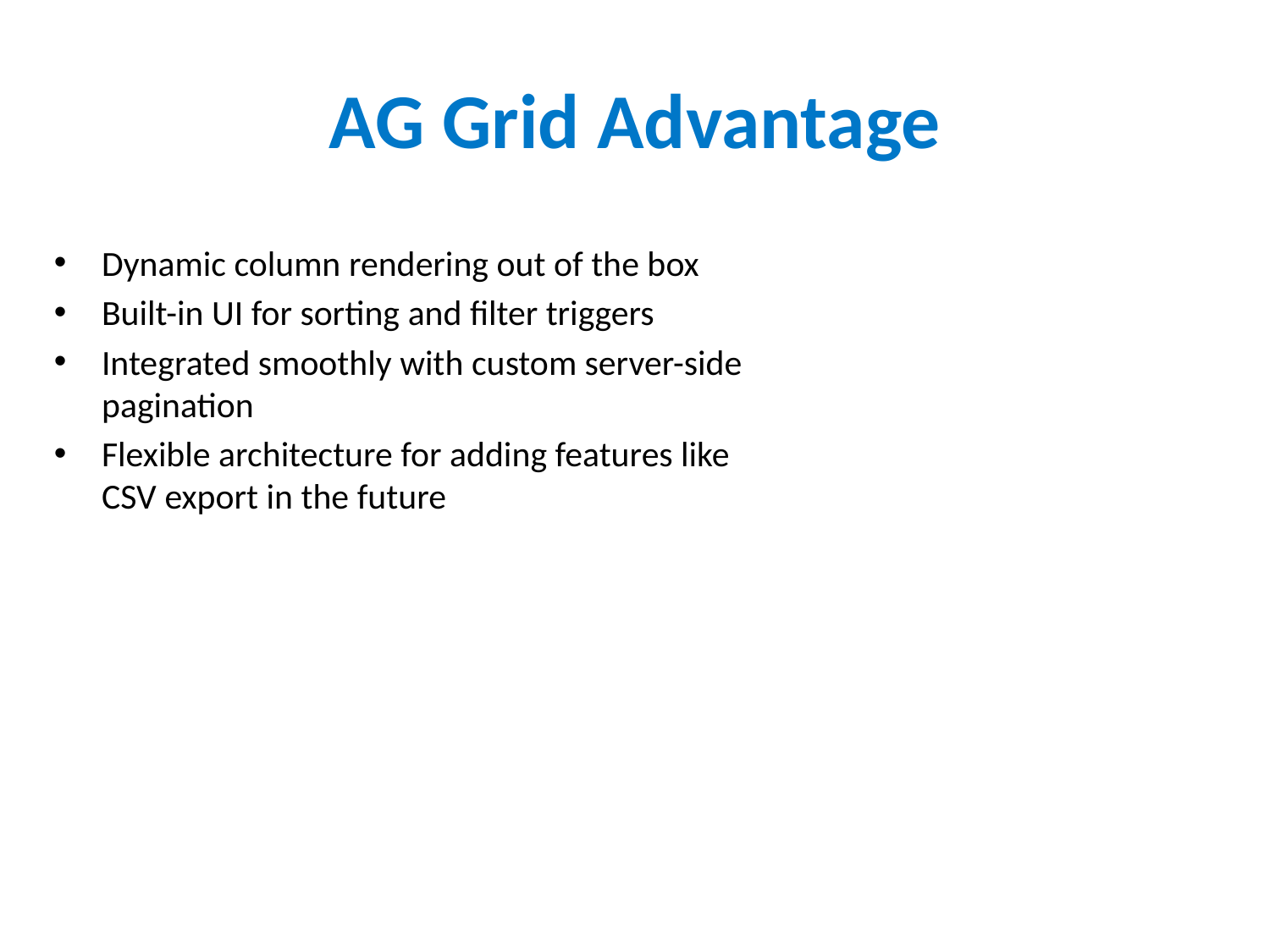

# AG Grid Advantage
Dynamic column rendering out of the box
Built-in UI for sorting and filter triggers
Integrated smoothly with custom server-side pagination
Flexible architecture for adding features like CSV export in the future